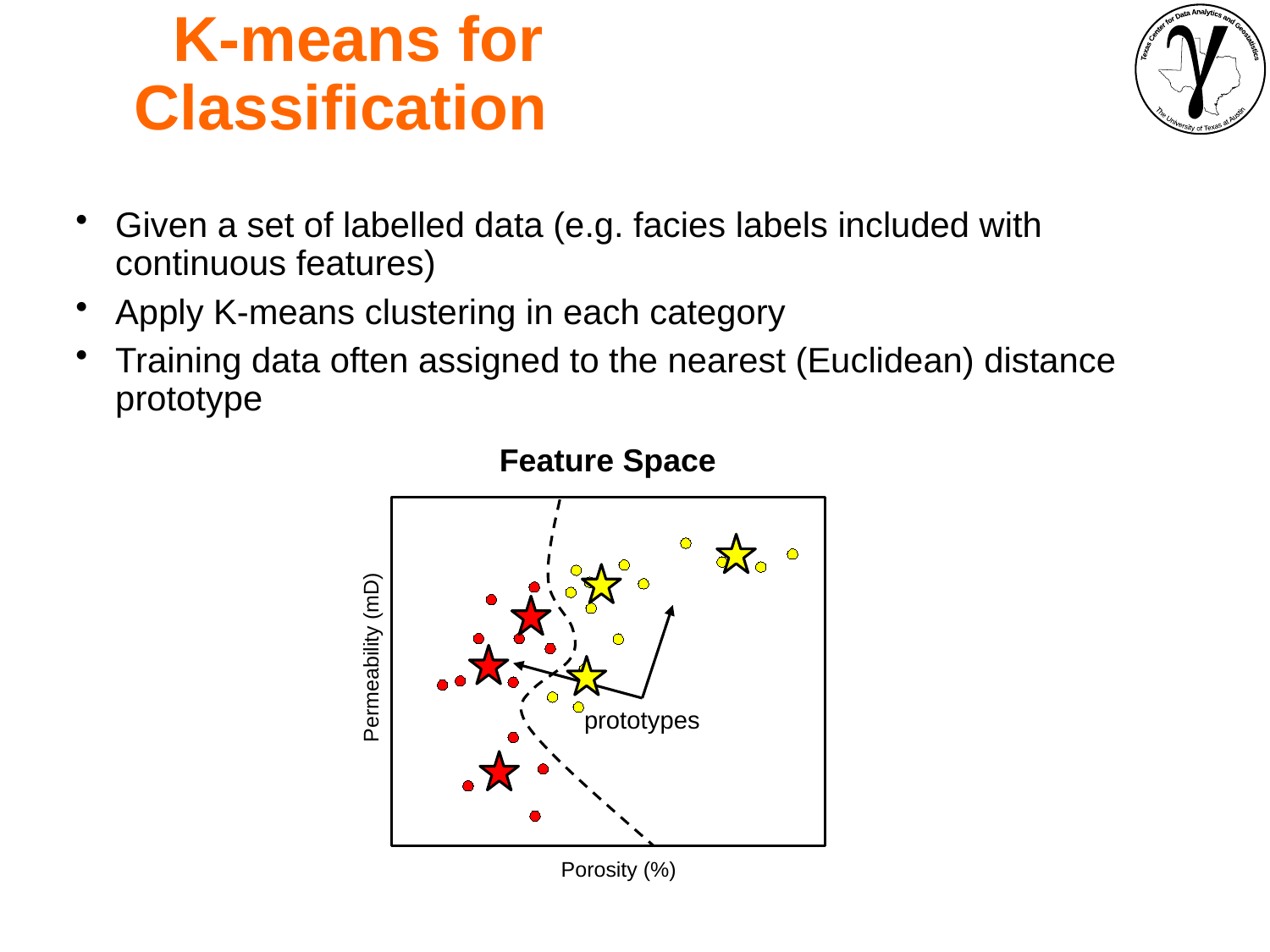

K-means for Classification
Given a set of labelled data (e.g. facies labels included with continuous features)
Apply K-means clustering in each category
Training data often assigned to the nearest (Euclidean) distance prototype

Feature Space

Permeability (mD)

prototypes

Porosity (%)